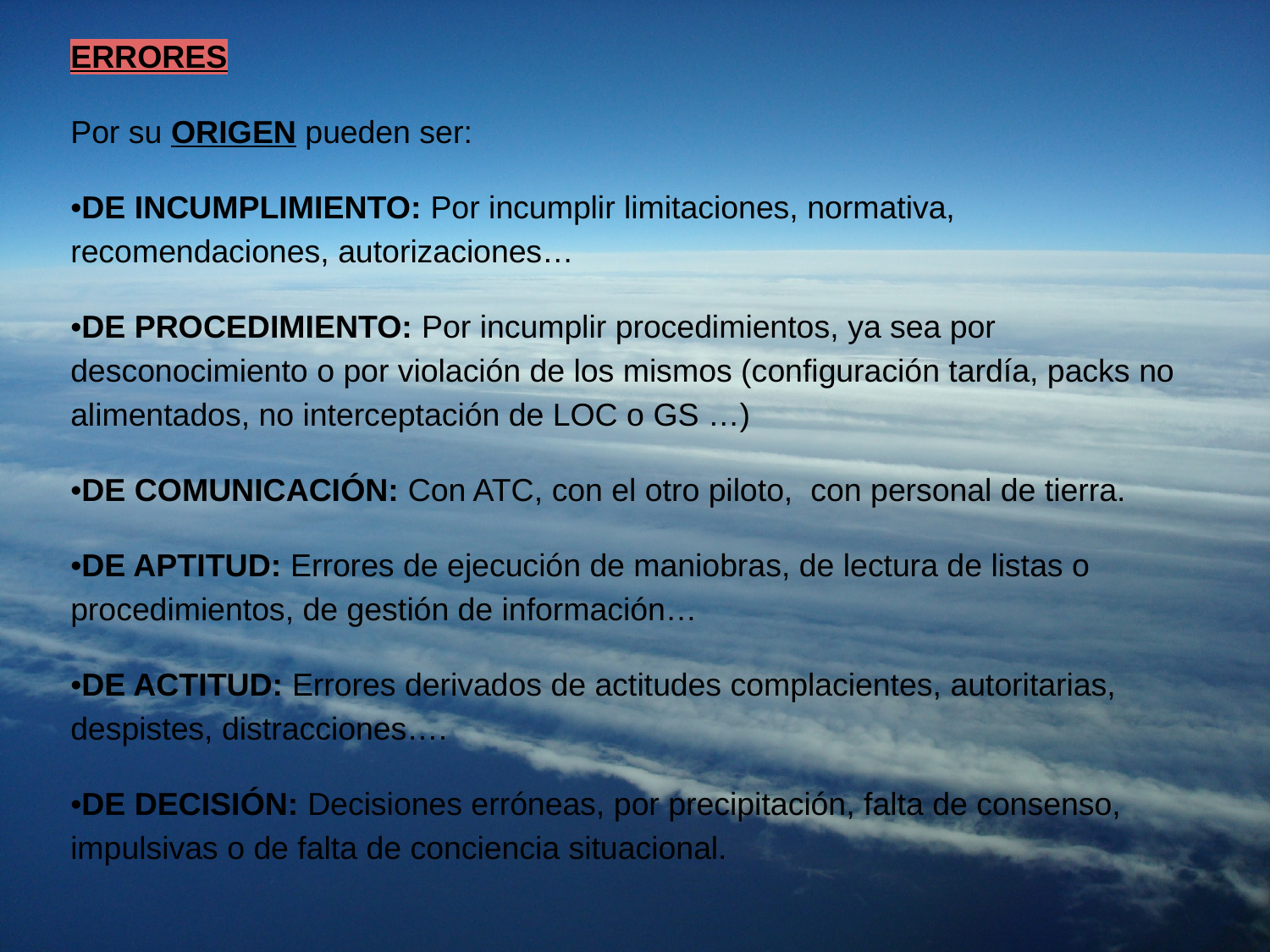

ERRORES
Por su ORIGEN pueden ser:
•DE INCUMPLIMIENTO: Por incumplir limitaciones, normativa, recomendaciones, autorizaciones…
•DE PROCEDIMIENTO: Por incumplir procedimientos, ya sea por desconocimiento o por violación de los mismos (configuración tardía, packs no alimentados, no interceptación de LOC o GS …)
•DE COMUNICACIÓN: Con ATC, con el otro piloto,  con personal de tierra.
•DE APTITUD: Errores de ejecución de maniobras, de lectura de listas o procedimientos, de gestión de información…
•DE ACTITUD: Errores derivados de actitudes complacientes, autoritarias, despistes, distracciones….
•DE DECISIÓN: Decisiones erróneas, por precipitación, falta de consenso, impulsivas o de falta de conciencia situacional.